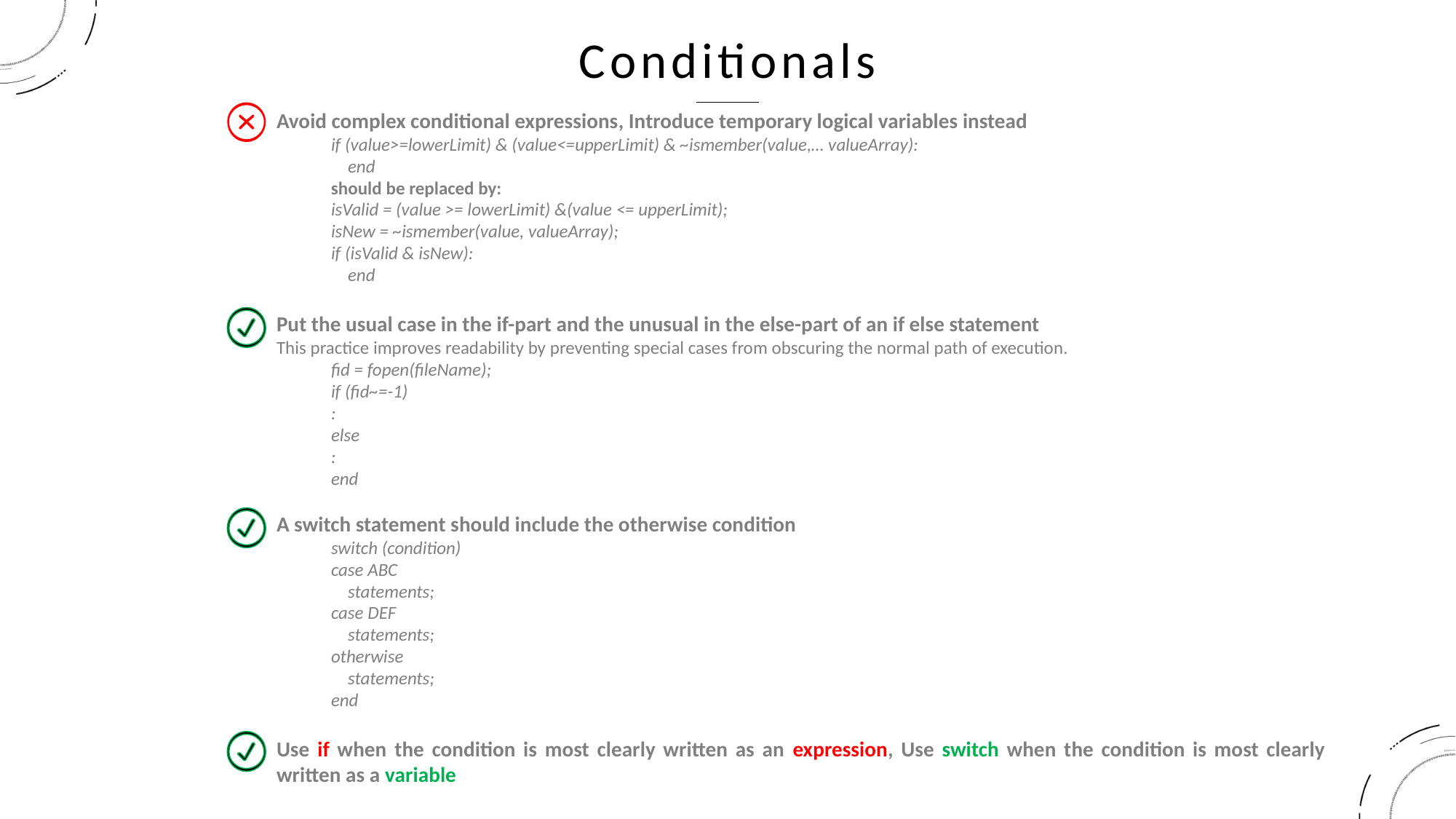

Conditionals
Avoid complex conditional expressions, Introduce temporary logical variables instead
if (value>=lowerLimit) & (value<=upperLimit) & ~ismember(value,… valueArray):
    end
             should be replaced by:
isValid = (value >= lowerLimit) &(value <= upperLimit);
isNew = ~ismember(value, valueArray);
if (isValid & isNew):
    end

Put the usual case in the if-part and the unusual in the else-part of an if else statement
This practice improves readability by preventing special cases from obscuring the normal path of execution.
fid = fopen(fileName);
if (fid~=-1)
:
else
:
end

A switch statement should include the otherwise condition
switch (condition)
case ABC
    statements;
case DEF
    statements;
otherwise
    statements;
end

Use if when the condition is most clearly written as an expression, Use switch when the condition is most clearly written as a variable